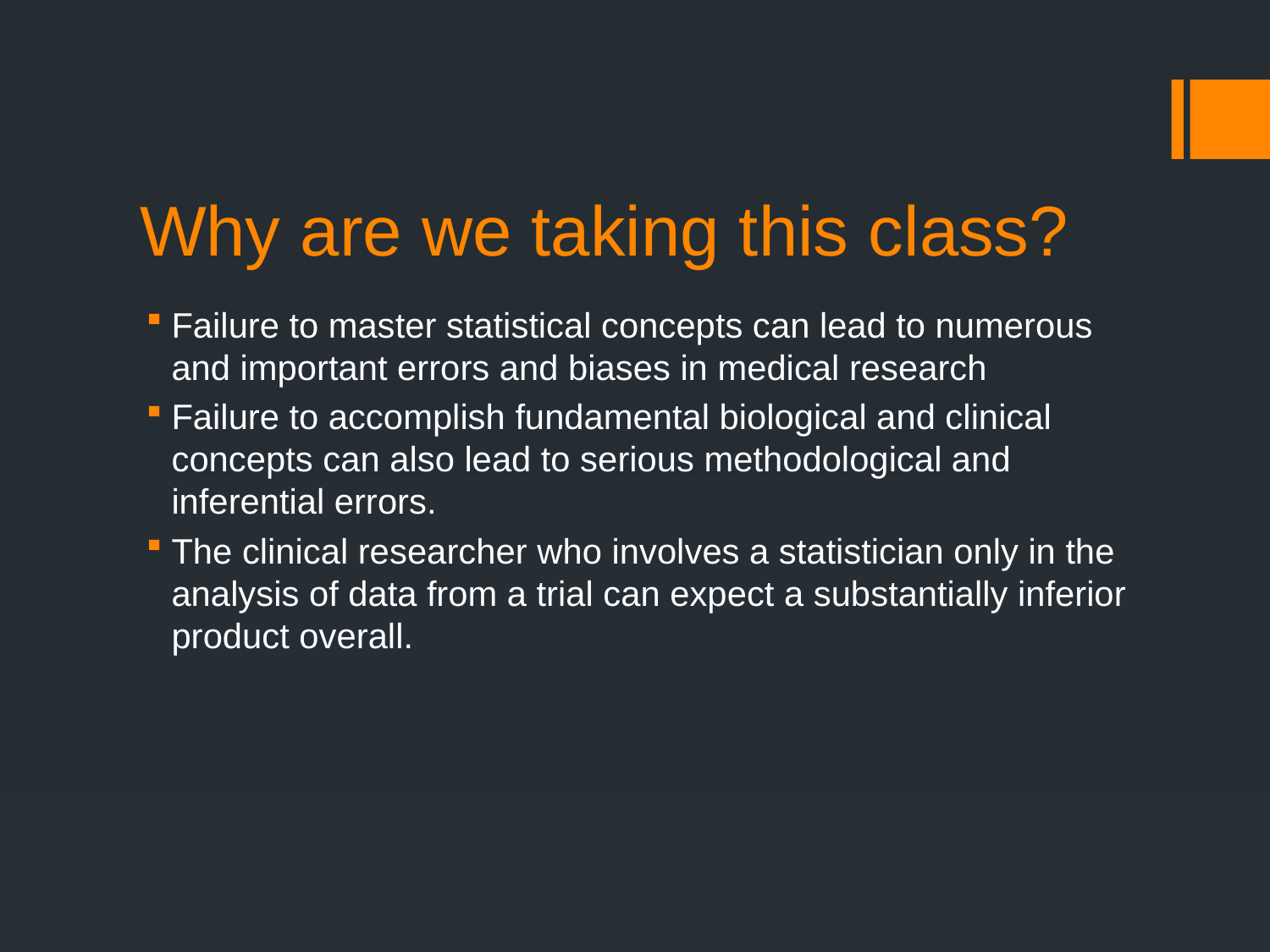

# Why are we taking this class?
Failure to master statistical concepts can lead to numerous and important errors and biases in medical research
Failure to accomplish fundamental biological and clinical concepts can also lead to serious methodological and inferential errors.
The clinical researcher who involves a statistician only in the analysis of data from a trial can expect a substantially inferior product overall.